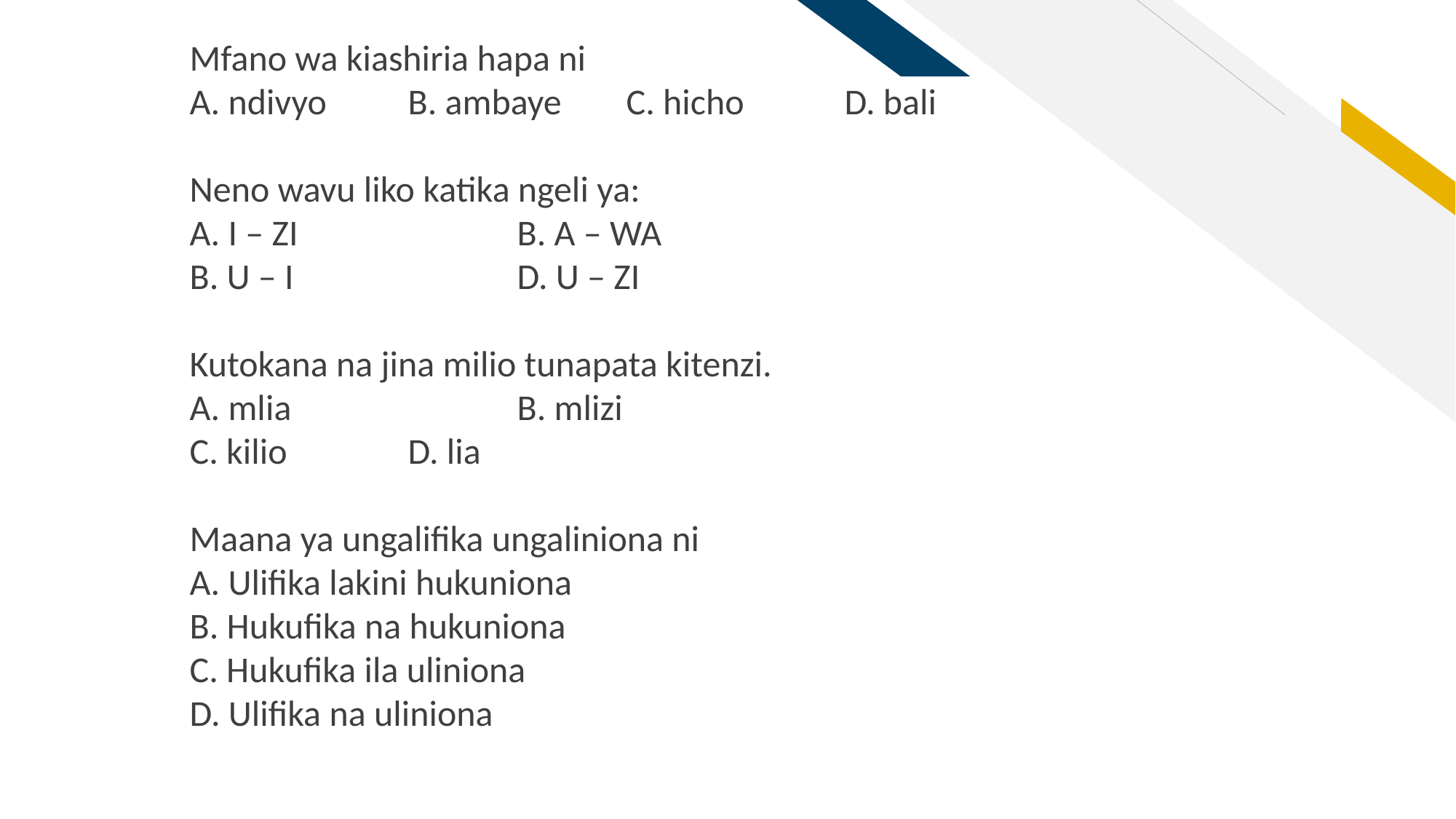

Mfano wa kiashiria hapa ni
A. ndivyo 	B. ambaye	C. hicho 	D. bali

Neno wavu liko katika ngeli ya:
A. I – ZI 		B. A – WA
B. U – I 		D. U – ZI

Kutokana na jina milio tunapata kitenzi.
A. mlia 		B. mlizi
C. kilio 		D. lia

Maana ya ungalifika ungaliniona ni
A. Ulifika lakini hukuniona
B. Hukufika na hukuniona
C. Hukufika ila uliniona
D. Ulifika na uliniona